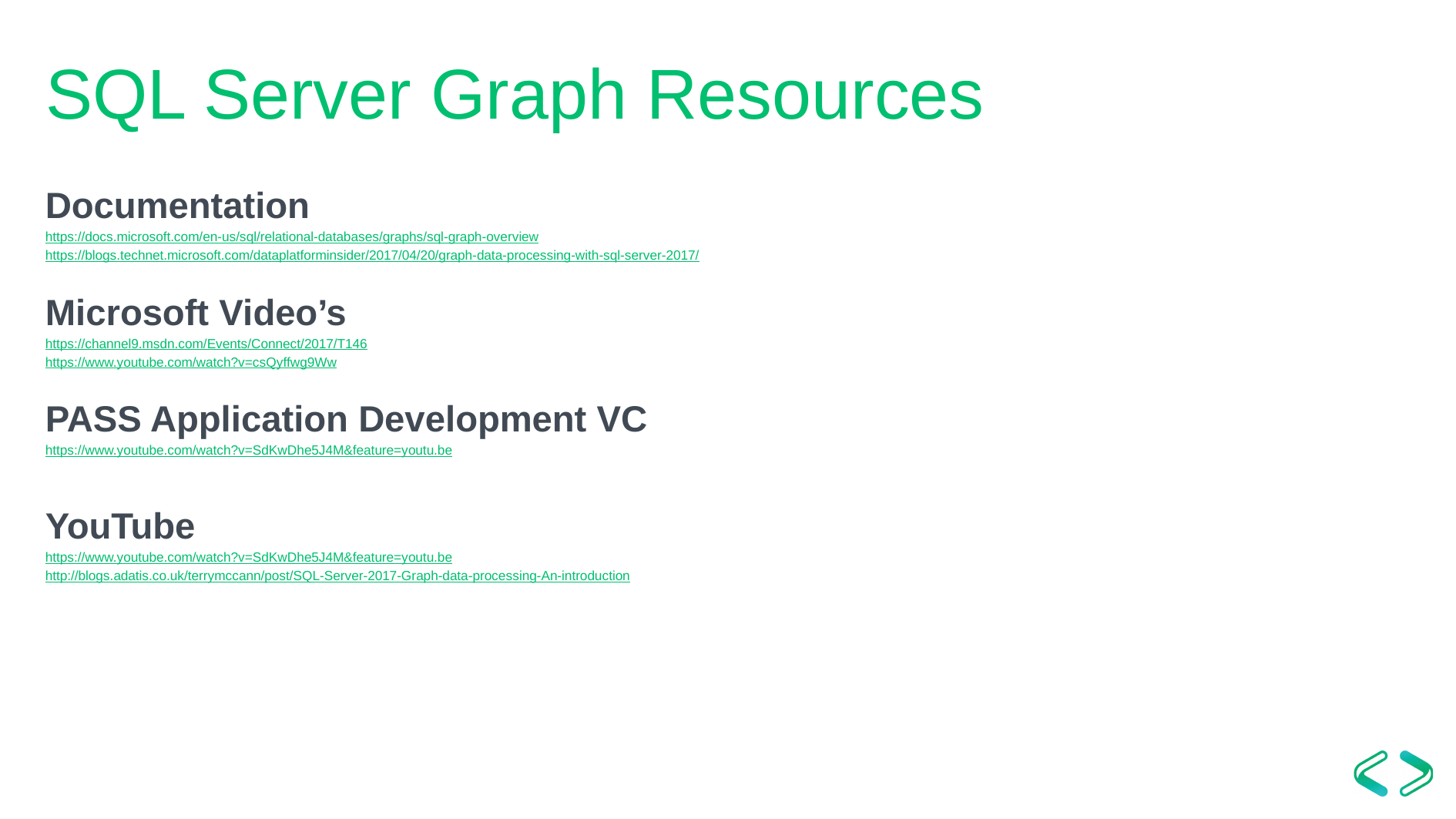

# SQL Server Graph Resources
Documentation
https://docs.microsoft.com/en-us/sql/relational-databases/graphs/sql-graph-overview
https://blogs.technet.microsoft.com/dataplatforminsider/2017/04/20/graph-data-processing-with-sql-server-2017/

Microsoft Video’s
https://channel9.msdn.com/Events/Connect/2017/T146
https://www.youtube.com/watch?v=csQyffwg9Ww

PASS Application Development VC
https://www.youtube.com/watch?v=SdKwDhe5J4M&feature=youtu.be

YouTube
https://www.youtube.com/watch?v=SdKwDhe5J4M&feature=youtu.be
http://blogs.adatis.co.uk/terrymccann/post/SQL-Server-2017-Graph-data-processing-An-introduction